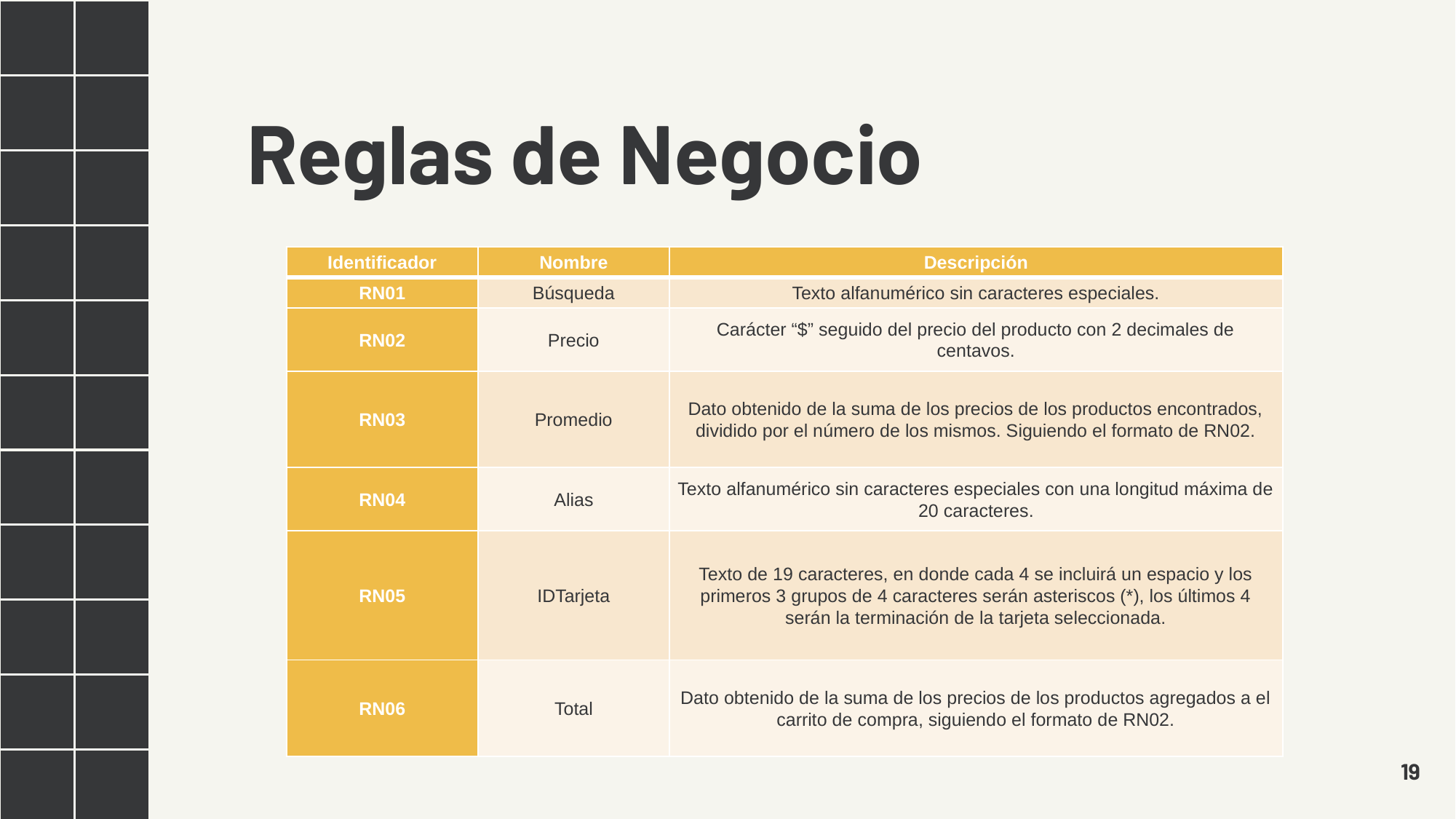

Reglas de Negocio
| Identificador | Nombre | Descripción |
| --- | --- | --- |
| RN01 | Búsqueda | Texto alfanumérico sin caracteres especiales. |
| RN02 | Precio | Carácter “$” seguido del precio del producto con 2 decimales de centavos. |
| RN03 | Promedio | Dato obtenido de la suma de los precios de los productos encontrados, dividido por el número de los mismos. Siguiendo el formato de RN02. |
| RN04 | Alias | Texto alfanumérico sin caracteres especiales con una longitud máxima de 20 caracteres. |
| RN05 | IDTarjeta | Texto de 19 caracteres, en donde cada 4 se incluirá un espacio y los primeros 3 grupos de 4 caracteres serán asteriscos (\*), los últimos 4 serán la terminación de la tarjeta seleccionada. |
| RN06 | Total | Dato obtenido de la suma de los precios de los productos agregados a el carrito de compra, siguiendo el formato de RN02. |
19